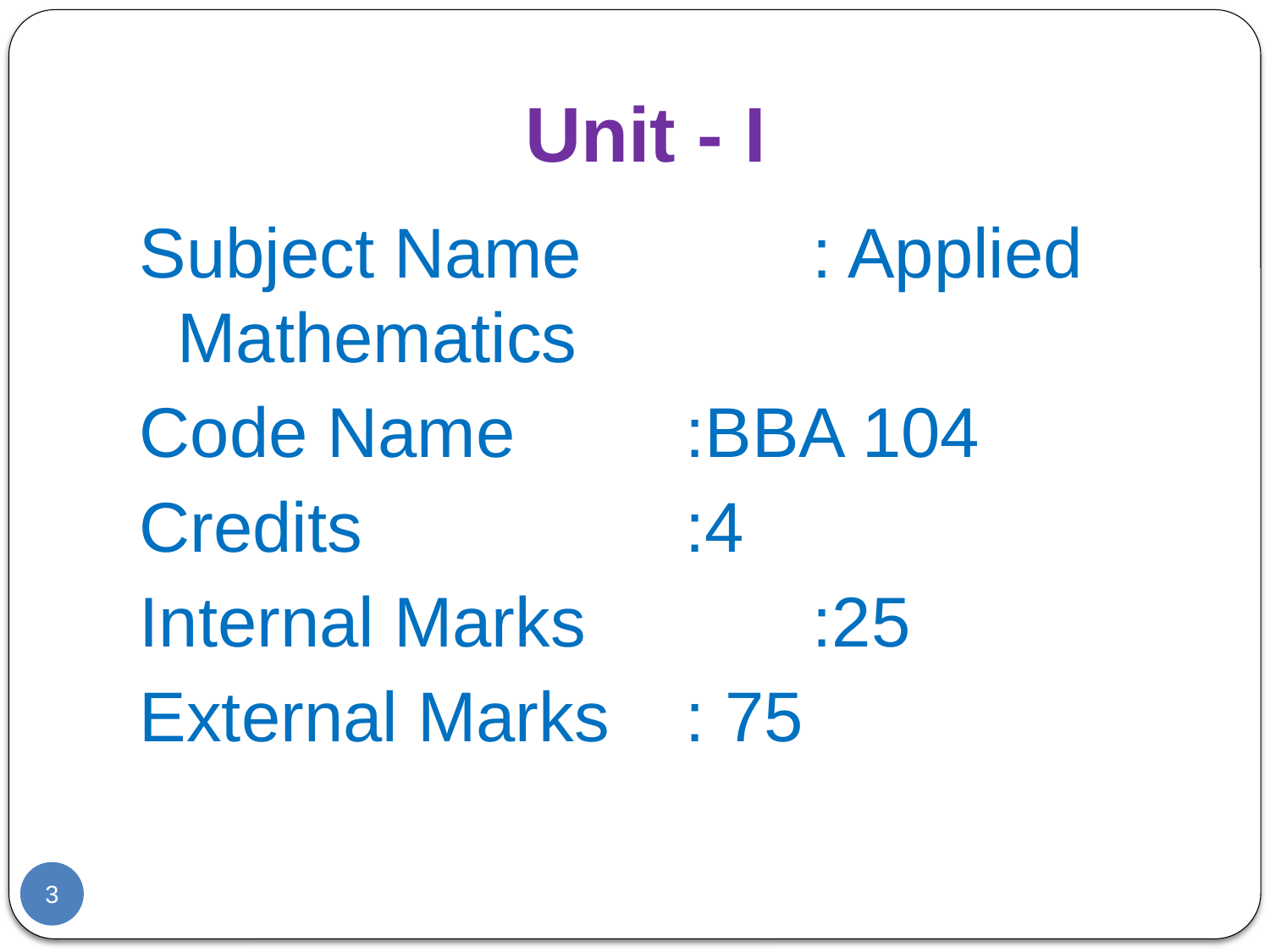

# Unit - I
Subject Name		: Applied Mathematics
Code Name 		:BBA 104
Credits			:4
Internal Marks		:25
External Marks	: 75
3